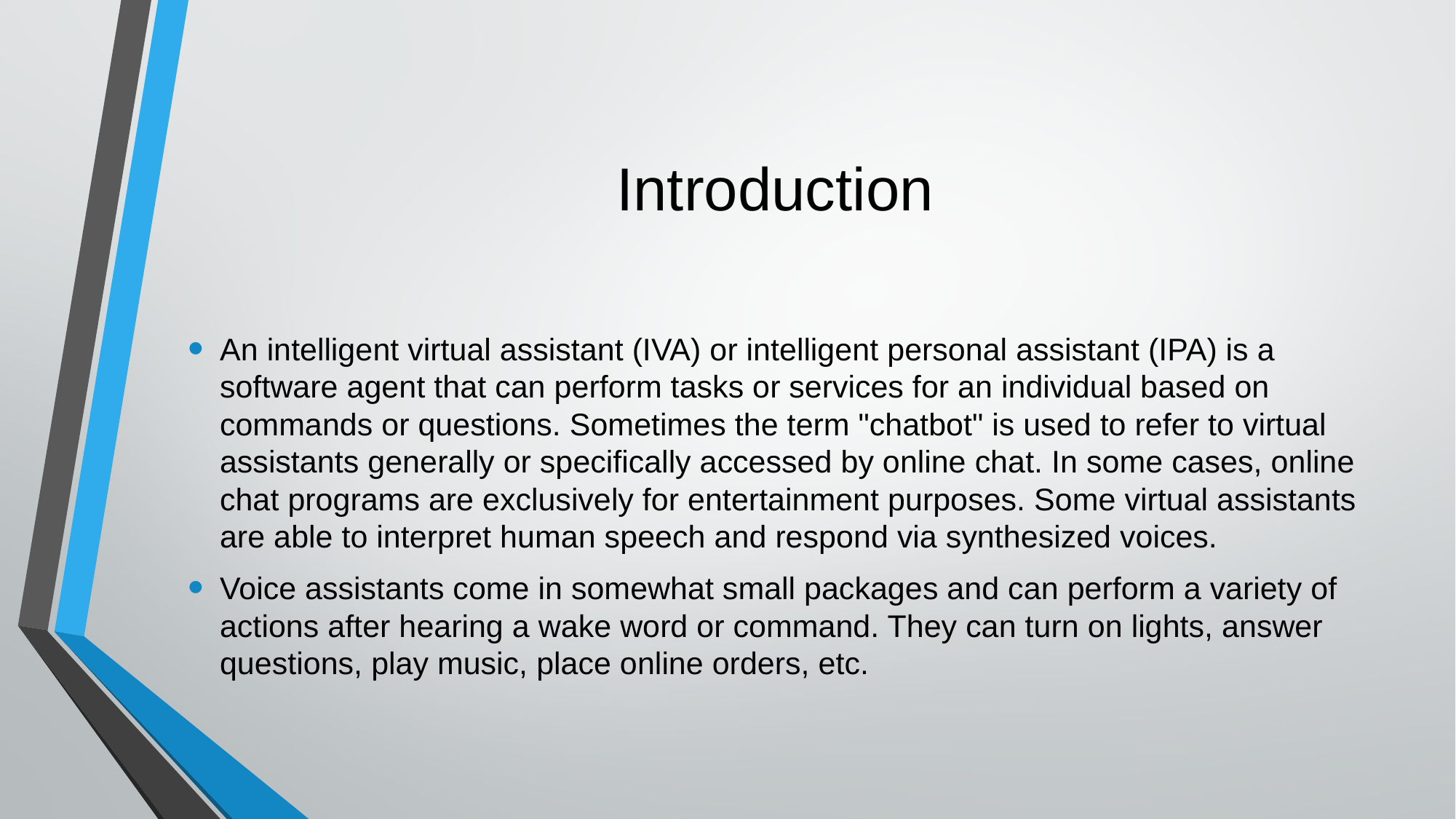

# Introduction
An intelligent virtual assistant (IVA) or intelligent personal assistant (IPA) is a software agent that can perform tasks or services for an individual based on commands or questions. Sometimes the term "chatbot" is used to refer to virtual assistants generally or specifically accessed by online chat. In some cases, online chat programs are exclusively for entertainment purposes. Some virtual assistants are able to interpret human speech and respond via synthesized voices.
Voice assistants come in somewhat small packages and can perform a variety of actions after hearing a wake word or command. They can turn on lights, answer questions, play music, place online orders, etc.